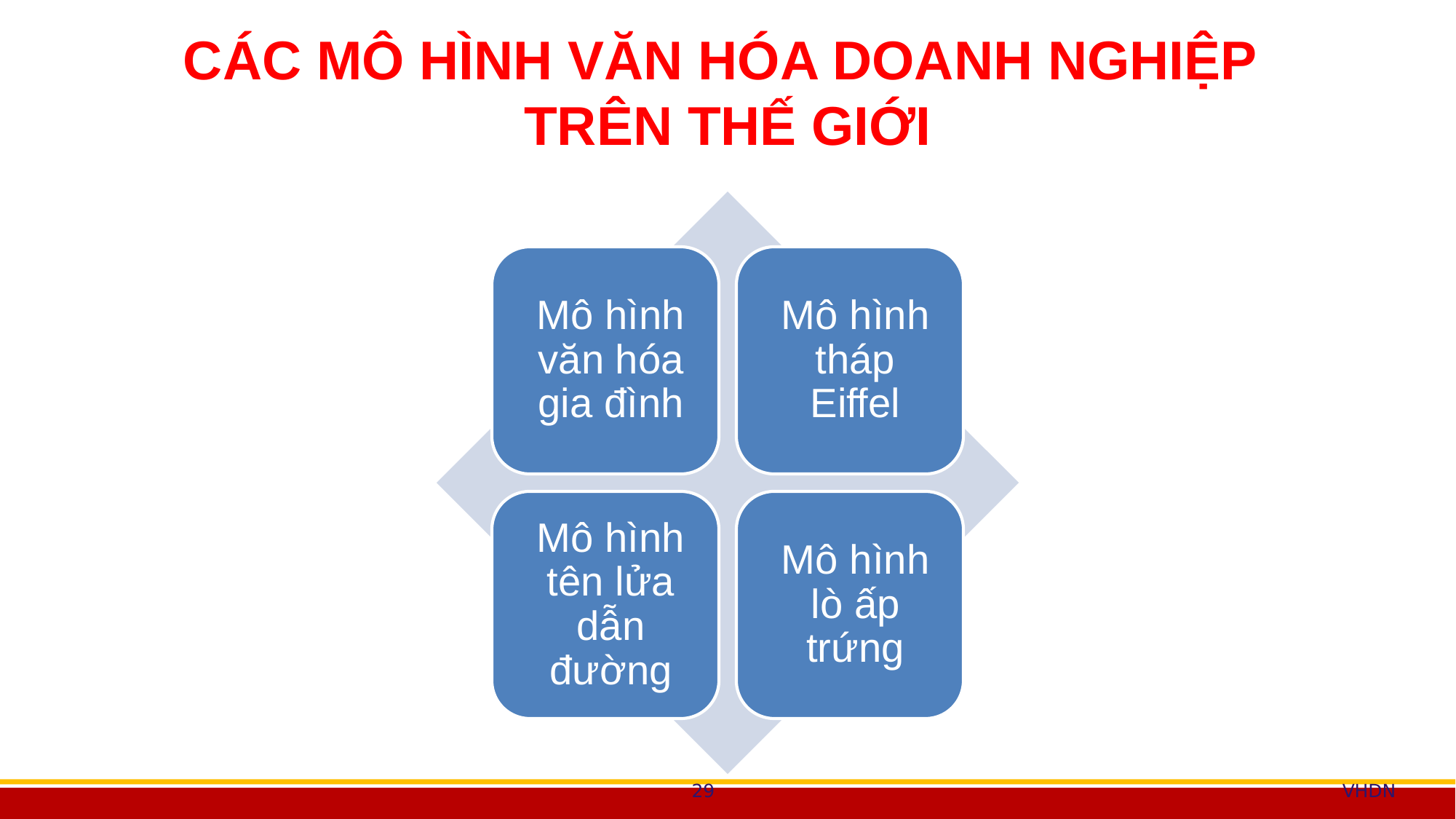

CÁC MÔ HÌNH VĂN HÓA DOANH NGHIỆP
TRÊN THẾ GIỚI
Mô hình văn hóa gia đình
Mô hình tháp Eiffel
Mô hình tên lửa dẫn đường
Mô hình lò ấp trứng
29
VHDN